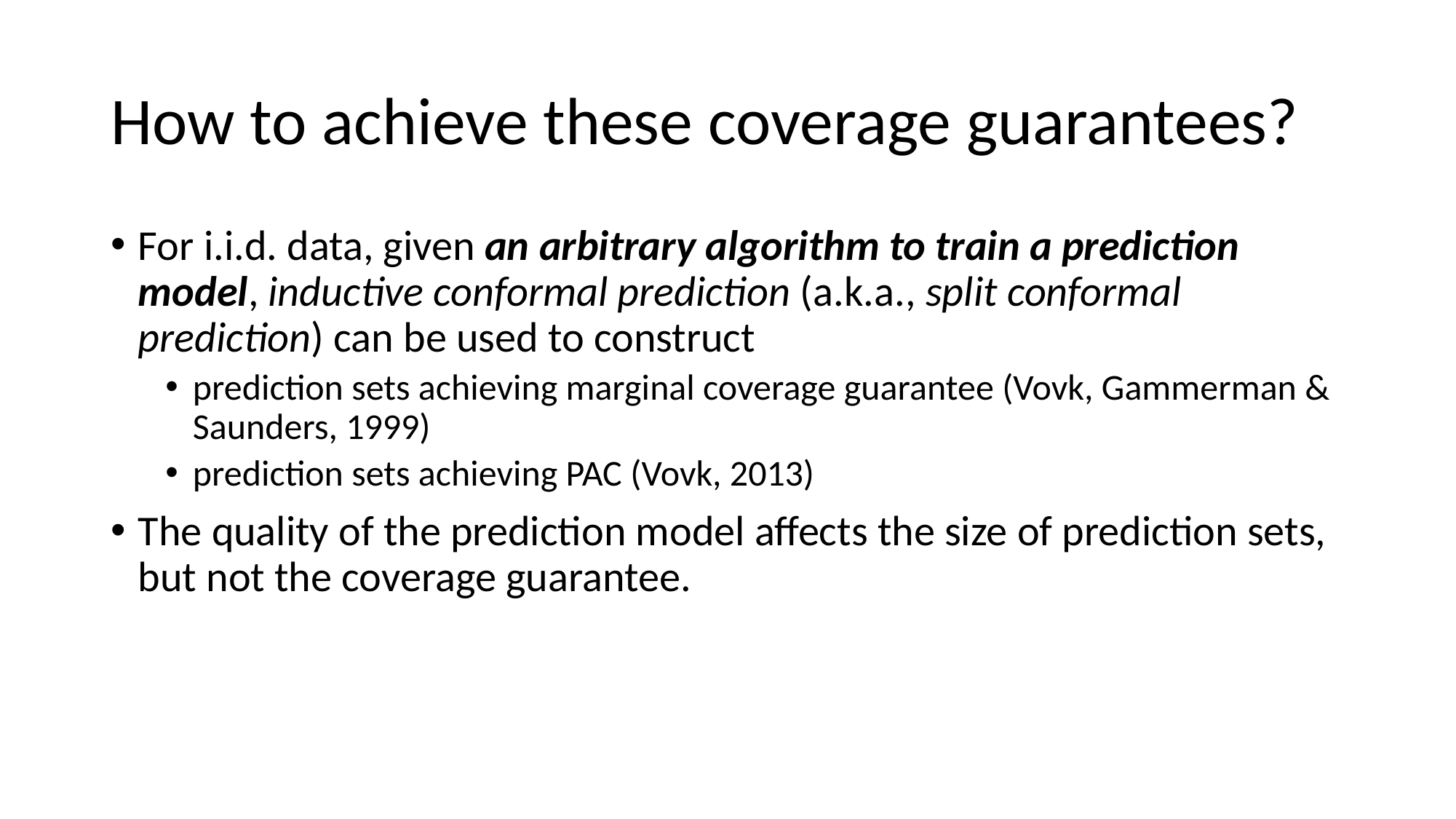

# How to achieve these coverage guarantees?
For i.i.d. data, given an arbitrary algorithm to train a prediction model, inductive conformal prediction (a.k.a., split conformal prediction) can be used to construct
prediction sets achieving marginal coverage guarantee (Vovk, Gammerman & Saunders, 1999)
prediction sets achieving PAC (Vovk, 2013)
The quality of the prediction model affects the size of prediction sets, but not the coverage guarantee.